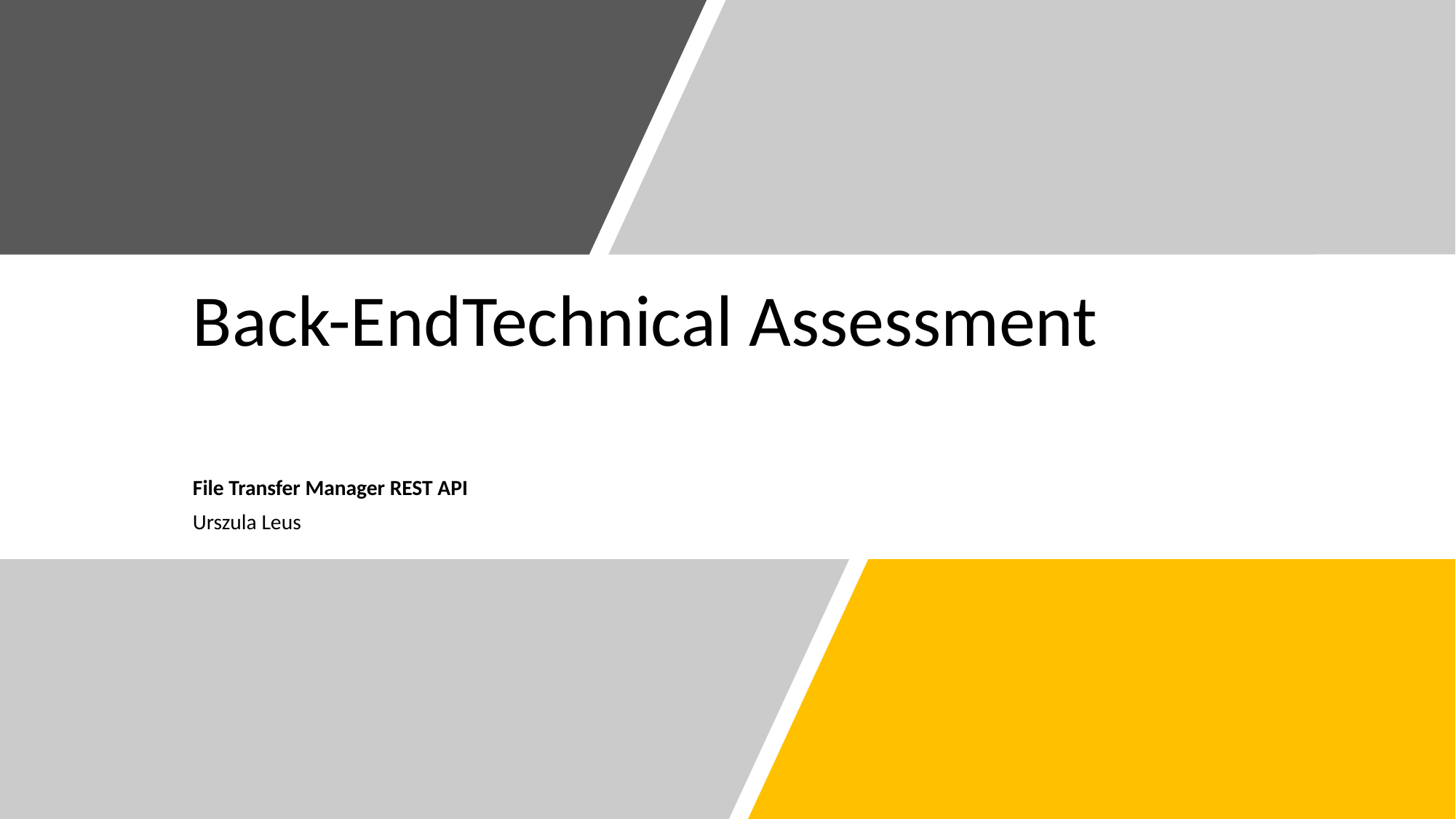

# Back-EndTechnical Assessment
File Transfer Manager REST API
Urszula Leus